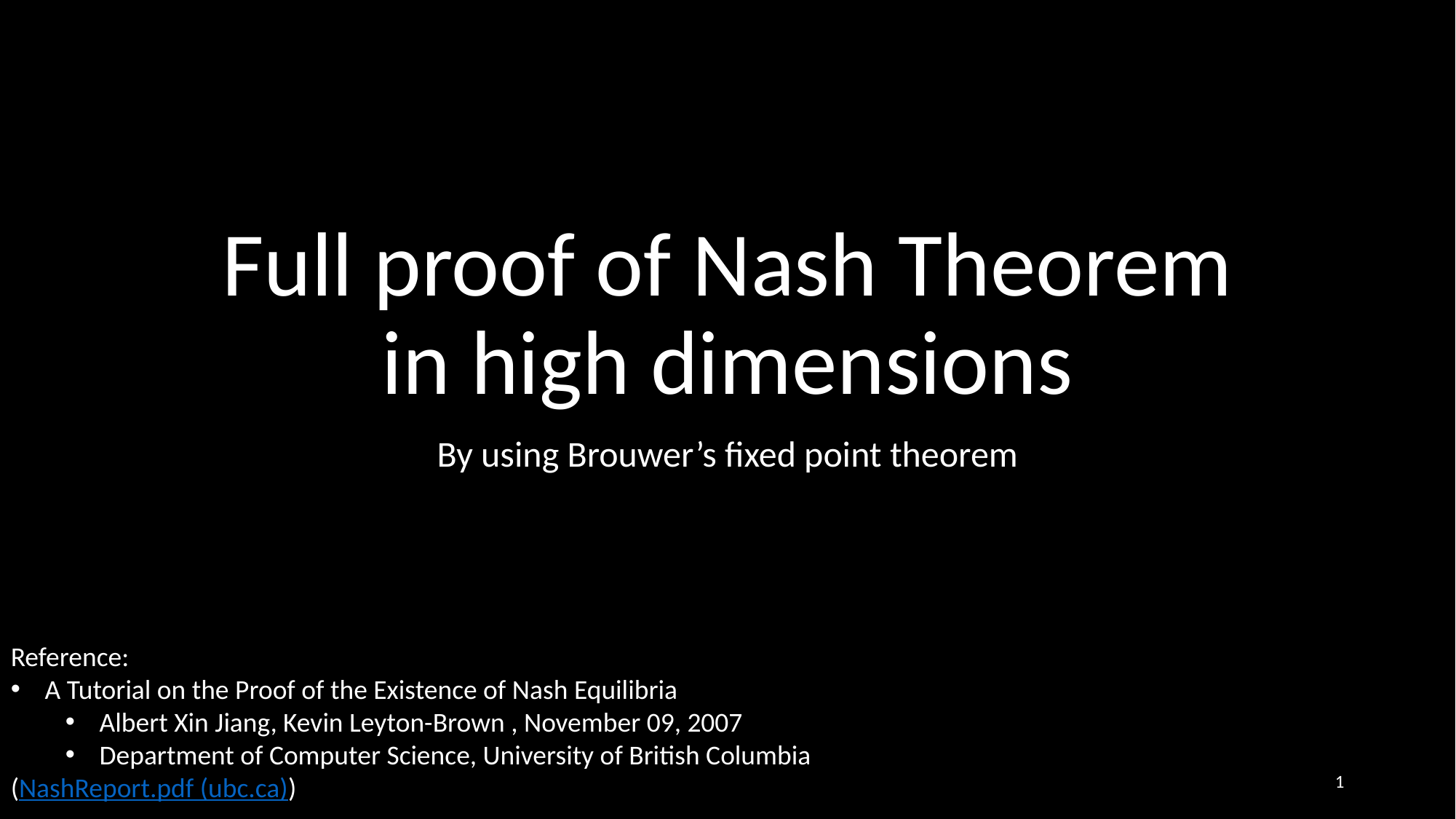

# Full proof of Nash Theorem in high dimensions
By using Brouwer’s fixed point theorem
Reference:
A Tutorial on the Proof of the Existence of Nash Equilibria
Albert Xin Jiang, Kevin Leyton-Brown , November 09, 2007
Department of Computer Science, University of British Columbia
(NashReport.pdf (ubc.ca))
1